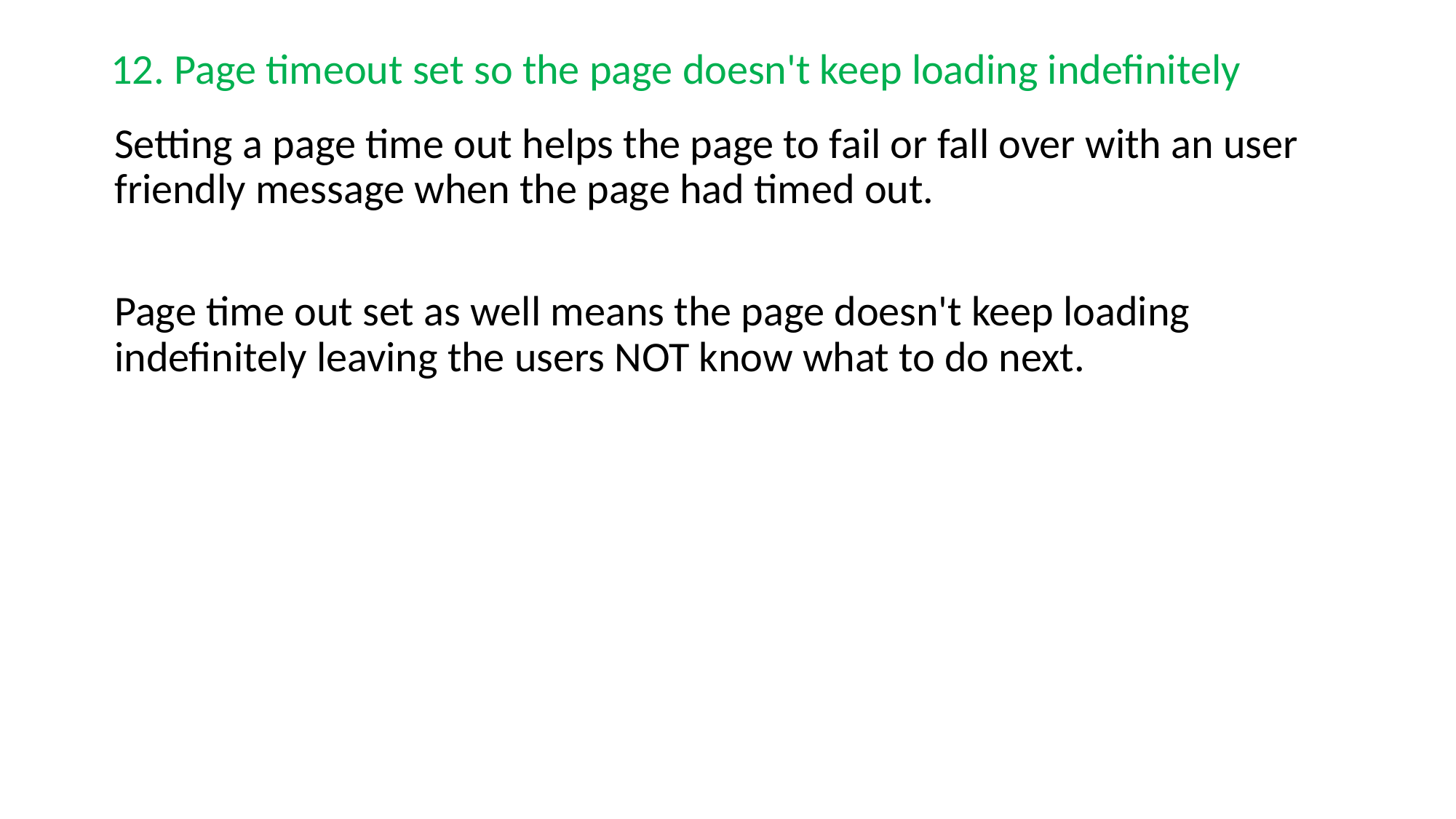

# 12. Page timeout set so the page doesn't keep loading indefinitely
Setting a page time out helps the page to fail or fall over with an user friendly message when the page had timed out.

Page time out set as well means the page doesn't keep loading indefinitely leaving the users NOT know what to do next.